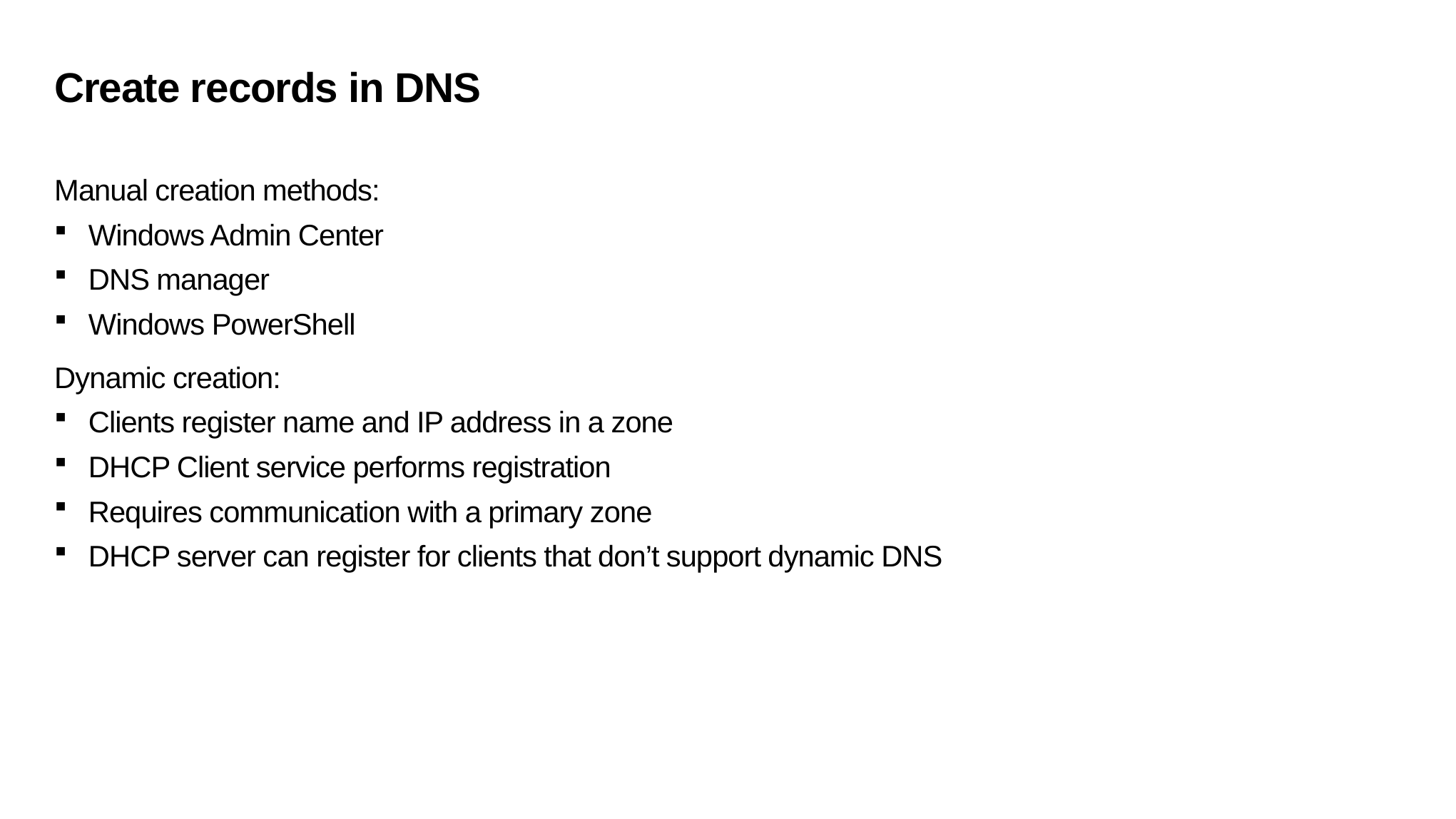

# Create records in DNS
Manual creation methods:
Windows Admin Center
DNS manager
Windows PowerShell
Dynamic creation:
Clients register name and IP address in a zone
DHCP Client service performs registration
Requires communication with a primary zone
DHCP server can register for clients that don’t support dynamic DNS